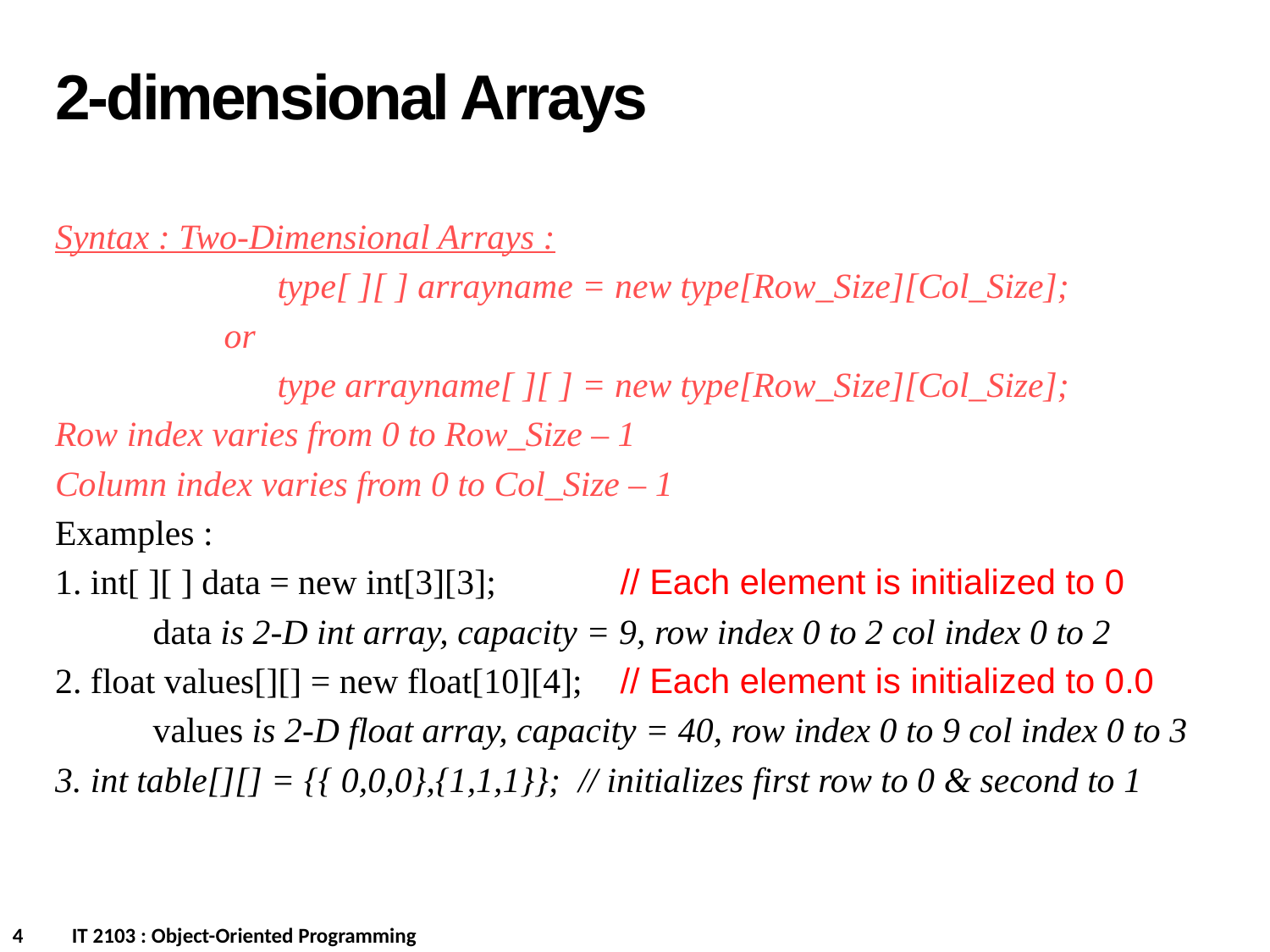

2-dimensional Arrays
Syntax : Two-Dimensional Arrays :
                         type[ ][ ] arrayname = new type[Row_Size][Col_Size];
                   or
                         type arrayname[ ][ ] = new type[Row_Size][Col_Size];
Row index varies from 0 to Row_Size – 1
Column index varies from 0 to Col_Size – 1
Examples :
1. int[ ][ ] data = new int[3][3];  	 // Each element is initialized to 0
           data is 2-D int array, capacity = 9, row index 0 to 2 col index 0 to 2
2. float values[][] = new float[10][4];	 // Each element is initialized to 0.0
           values is 2-D float array, capacity = 40, row index 0 to 9 col index 0 to 3
3. int table[][] = {{ 0,0,0},{1,1,1}};  // initializes first row to 0 & second to 1